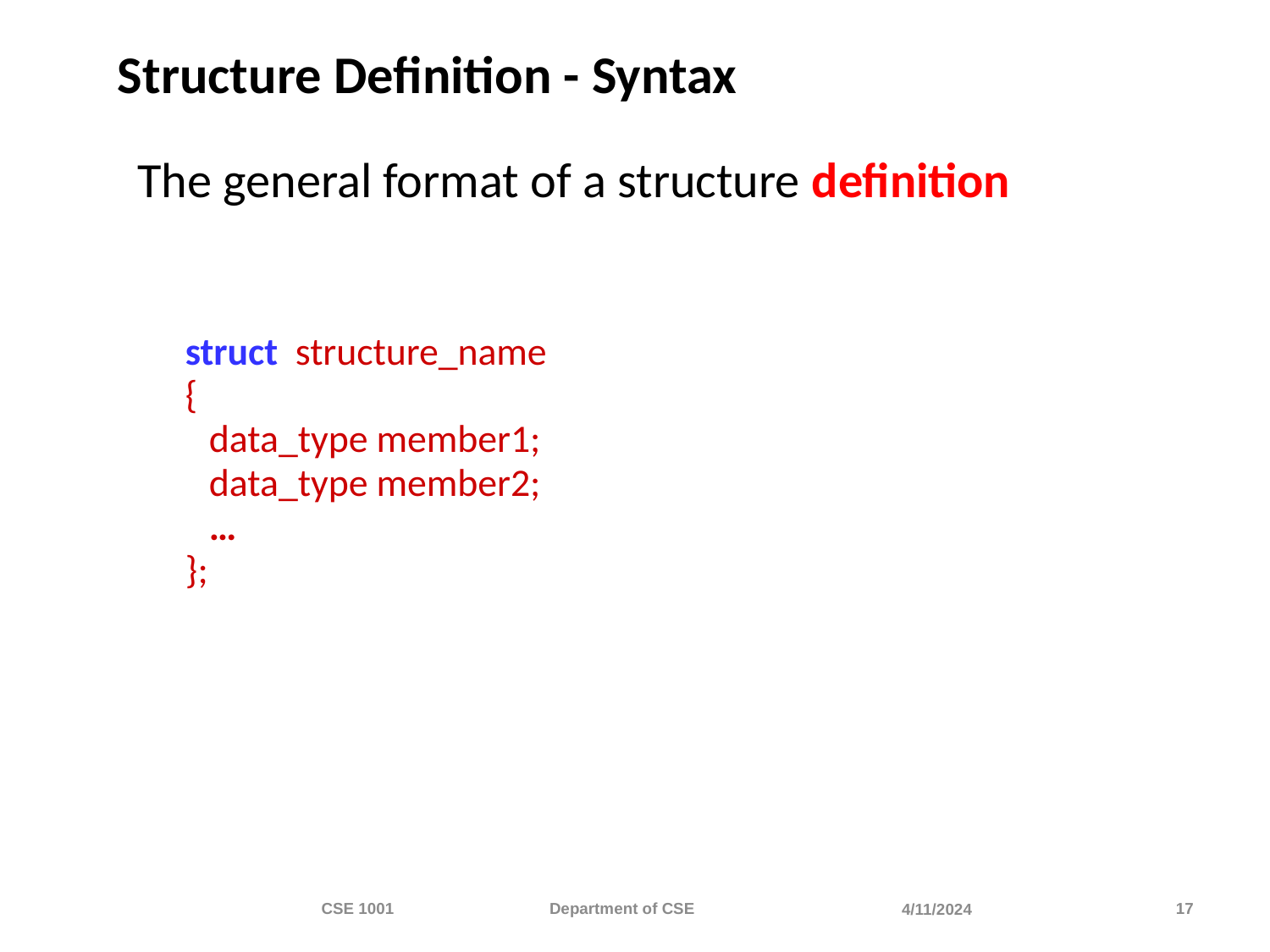

# Structure Definition - Syntax
The general format of a structure definition

struct  structure_name
{
	data_type member1;
	data_type member2;
	…
};
CSE 1001                                   Department of CSE
17
4/11/2024